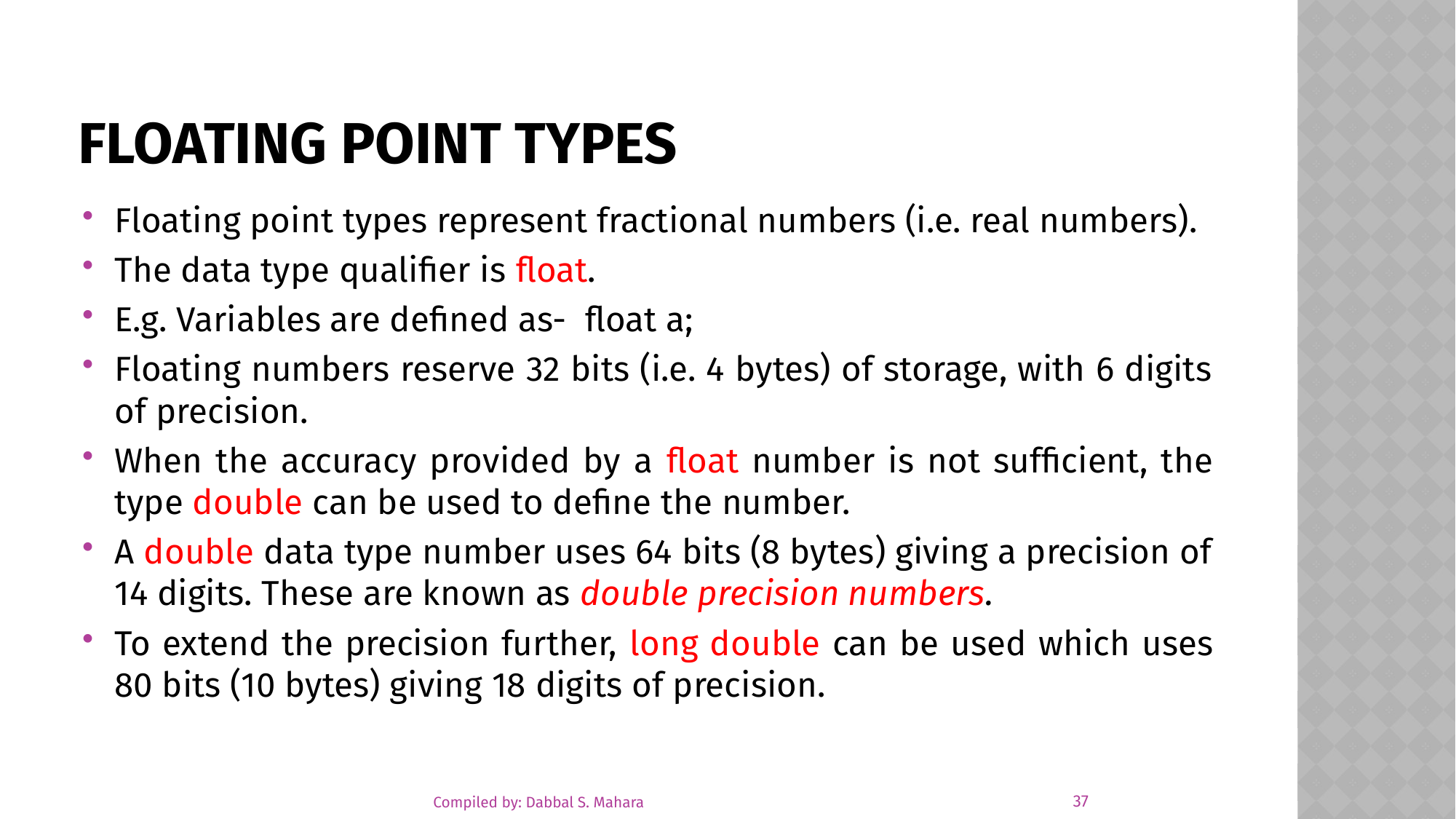

# Floating point types
Floating point types represent fractional numbers (i.e. real numbers).
The data type qualifier is float.
E.g. Variables are defined as-  float a;
Floating numbers reserve 32 bits (i.e. 4 bytes) of storage, with 6 digits of precision.
When the accuracy provided by a float number is not sufficient, the type double can be used to define the number.
A double data type number uses 64 bits (8 bytes) giving a precision of 14 digits. These are known as double precision numbers.
To extend the precision further, long double can be used which uses 80 bits (10 bytes) giving 18 digits of precision.

37
Compiled by: Dabbal S. Mahara